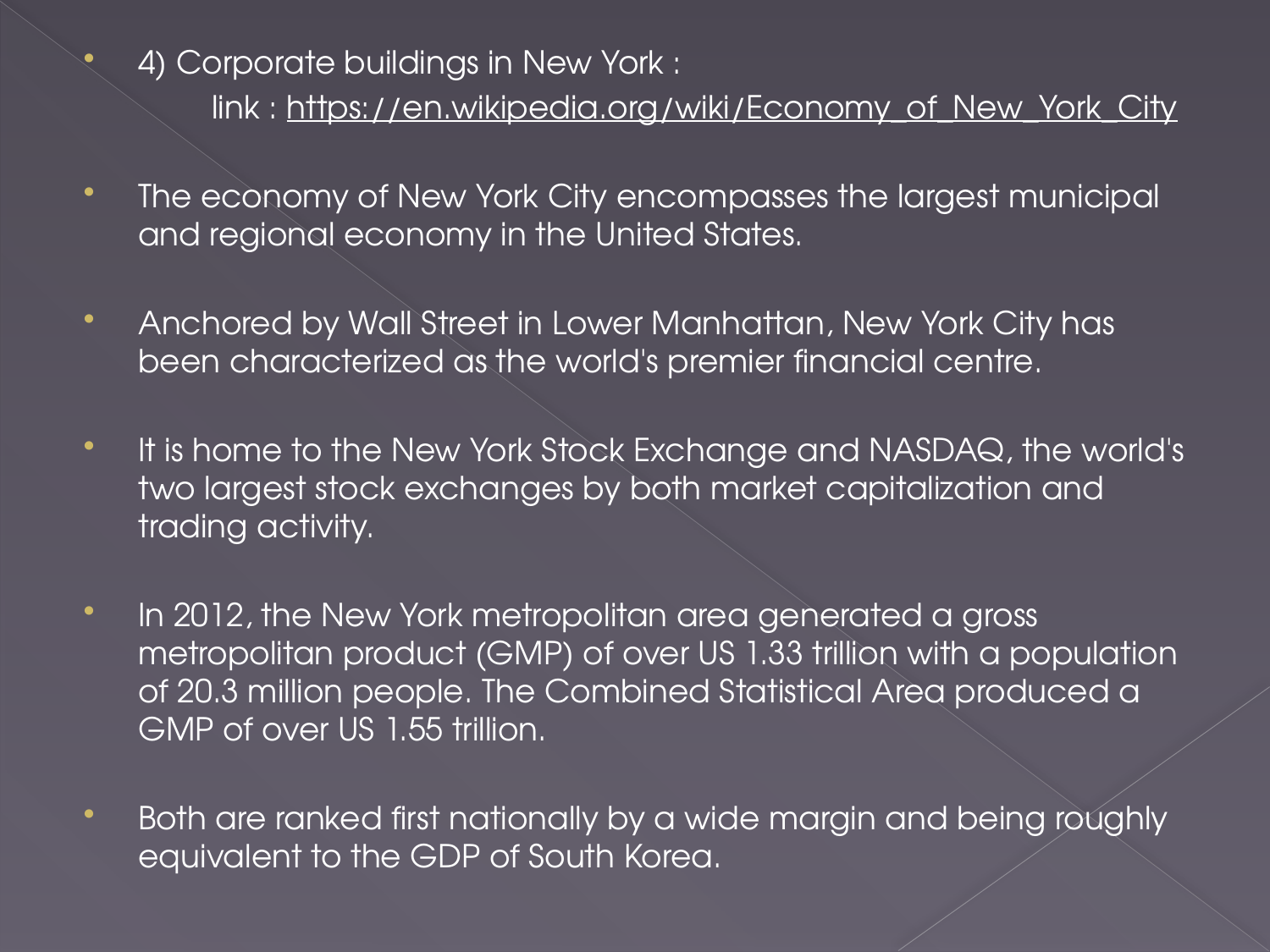

4) Corporate buildings in New York :
	link : https://en.wikipedia.org/wiki/Economy_of_New_York_City

The economy of New York City encompasses the largest municipal and regional economy in the United States.

Anchored by Wall Street in Lower Manhattan, New York City has been characterized as the world's premier financial centre.

It is home to the New York Stock Exchange and NASDAQ, the world's two largest stock exchanges by both market capitalization and trading activity.

In 2012, the New York metropolitan area generated a gross metropolitan product (GMP) of over US 1.33 trillion with a population of 20.3 million people. The Combined Statistical Area produced a GMP of over US 1.55 trillion.

Both are ranked first nationally by a wide margin and being roughly equivalent to the GDP of South Korea.